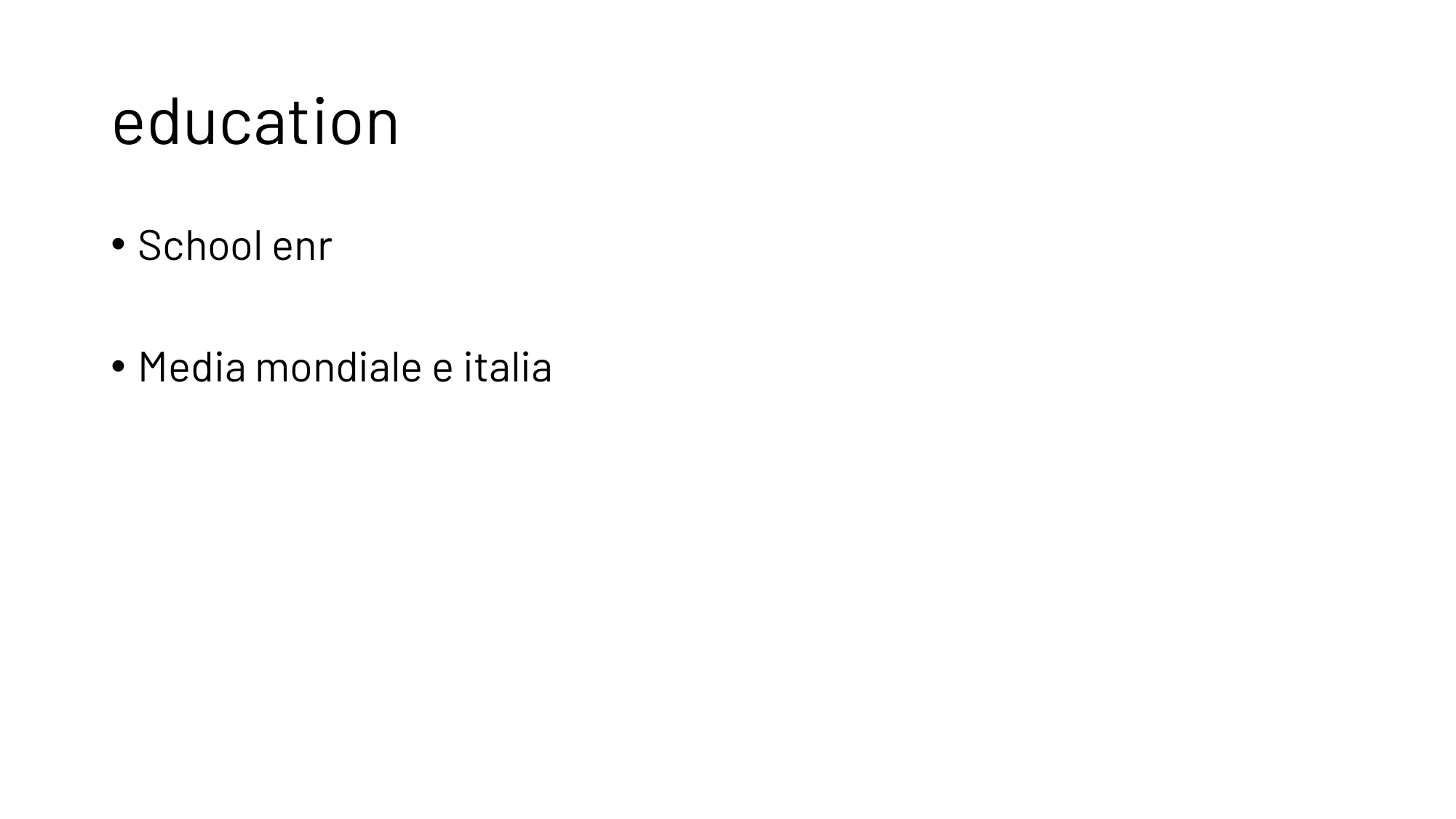

# education
School enr

Media mondiale e italia